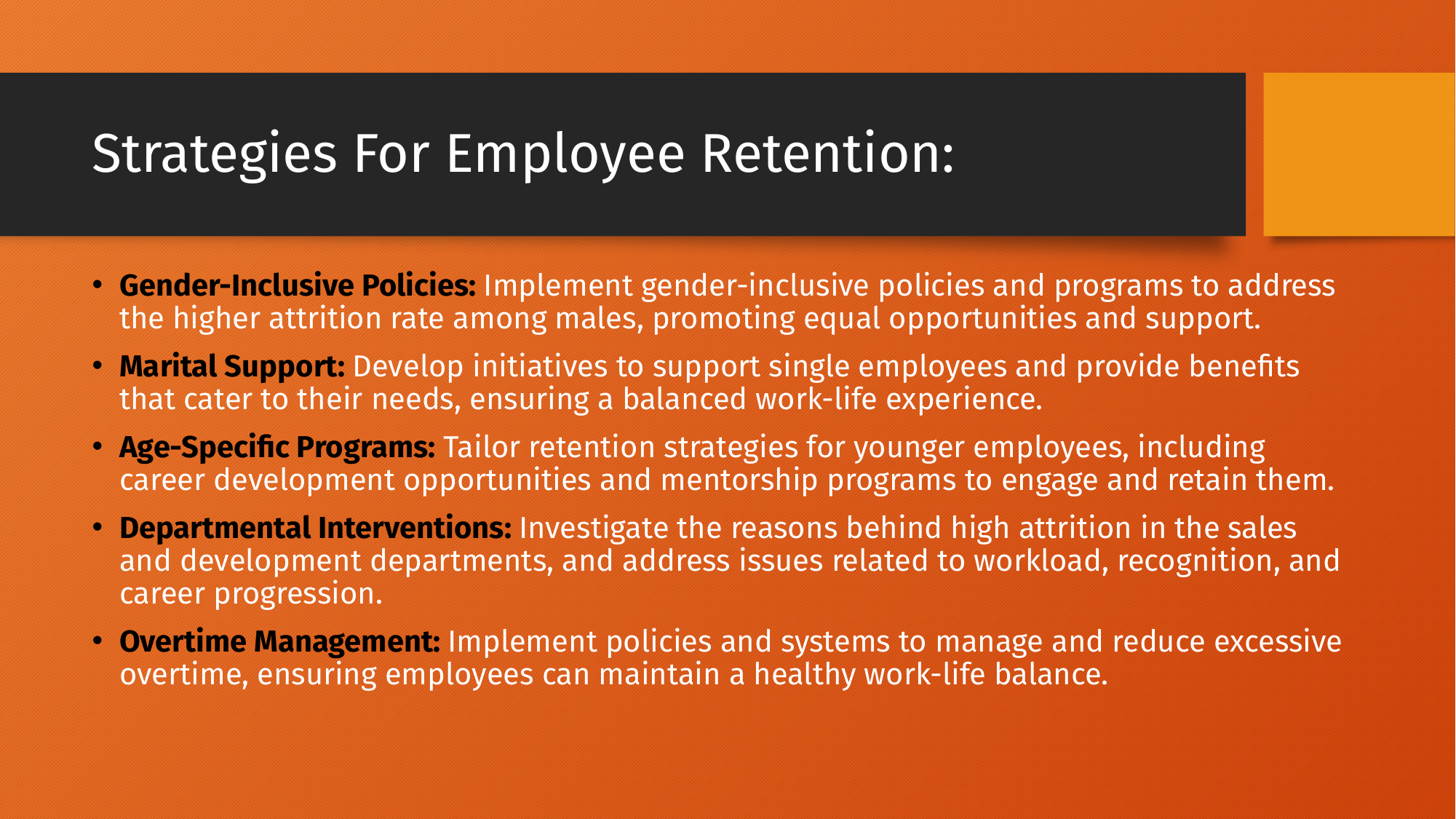

# Strategies For Employee Retention:
Gender-Inclusive Policies: Implement gender-inclusive policies and programs to address the higher attrition rate among males, promoting equal opportunities and support.
Marital Support: Develop initiatives to support single employees and provide benefits that cater to their needs, ensuring a balanced work-life experience.
Age-Specific Programs: Tailor retention strategies for younger employees, including career development opportunities and mentorship programs to engage and retain them.
Departmental Interventions: Investigate the reasons behind high attrition in the sales and development departments, and address issues related to workload, recognition, and career progression.
Overtime Management: Implement policies and systems to manage and reduce excessive overtime, ensuring employees can maintain a healthy work-life balance.